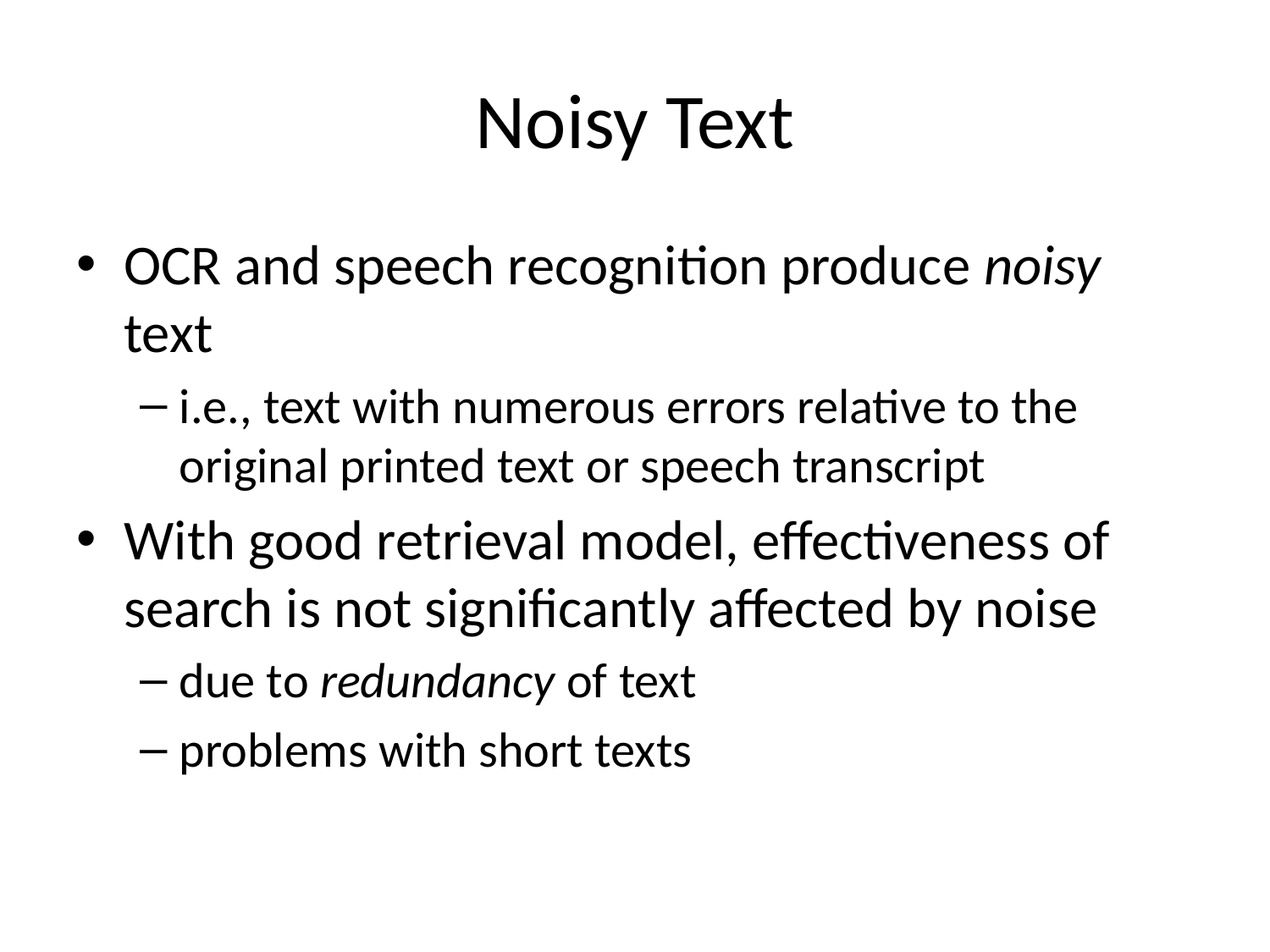

# Noisy Text
OCR and speech recognition produce noisy text
i.e., text with numerous errors relative to the original printed text or speech transcript
With good retrieval model, effectiveness of search is not significantly affected by noise
due to redundancy of text
problems with short texts